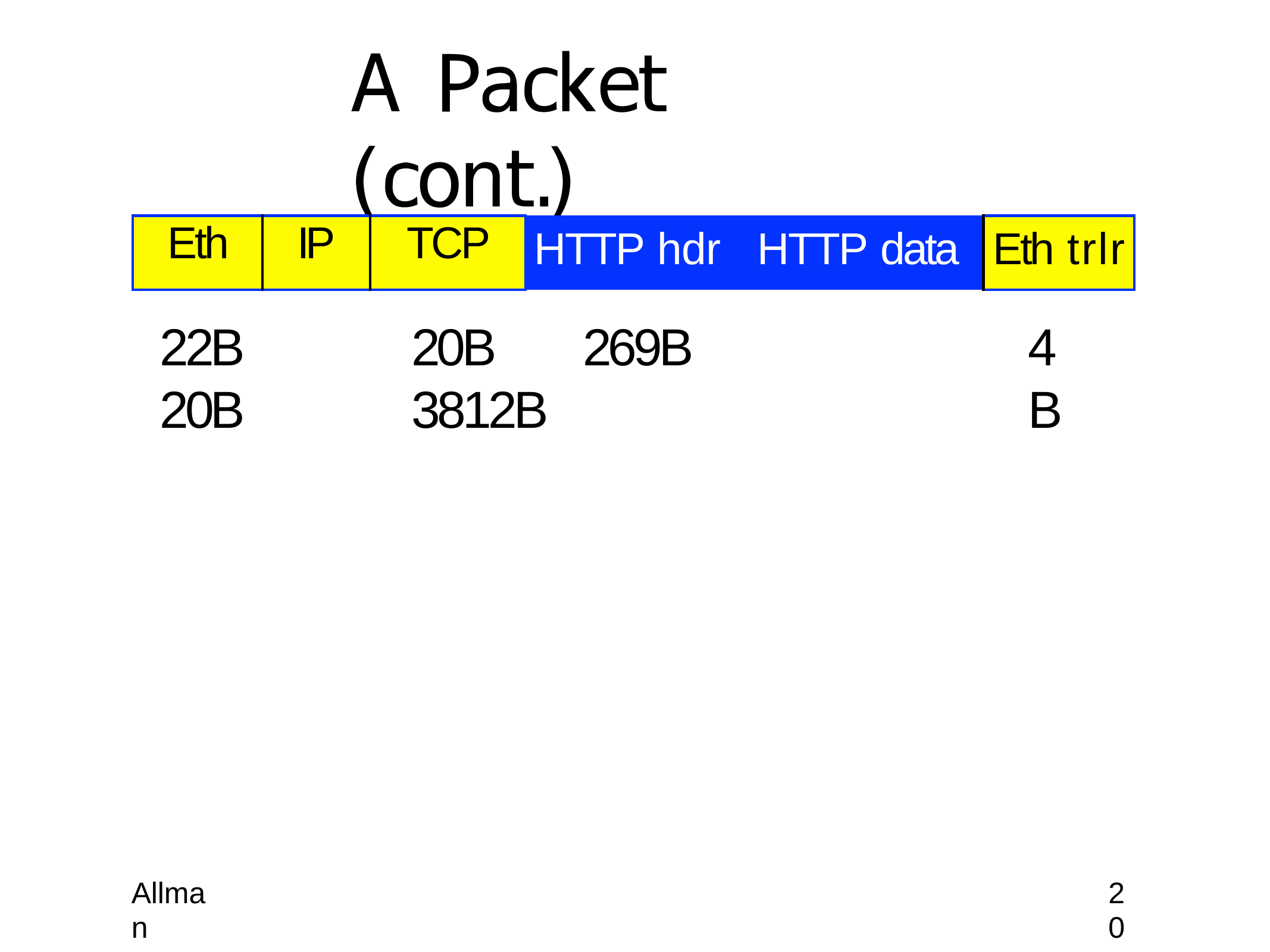

# A Packet (cont.)
| Eth | IP | TCP | HTTP hdr | HTTP data | Eth trlr |
| --- | --- | --- | --- | --- | --- |
22B	20B
20B	269B	3812B
4B
Allman
20